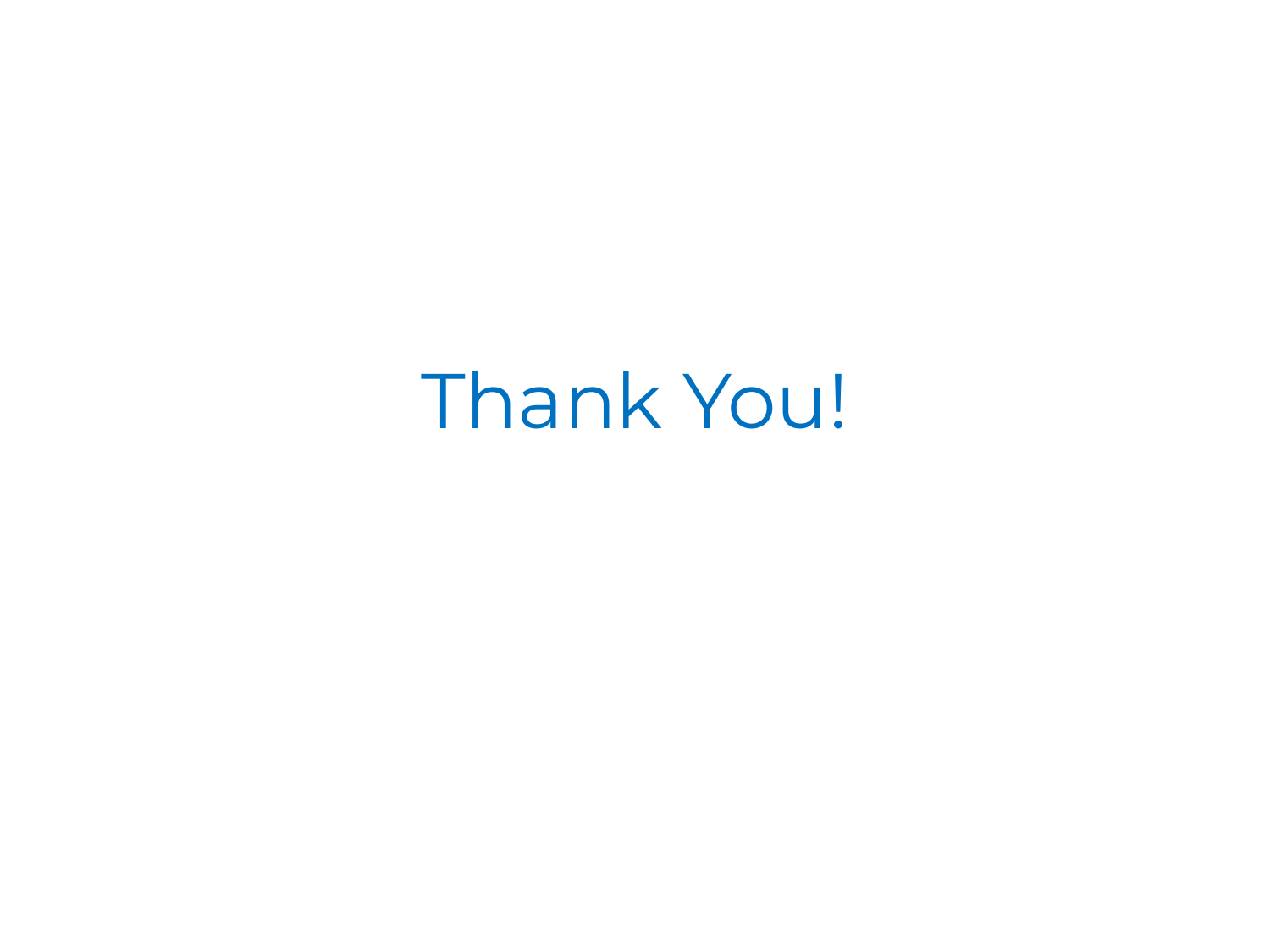

# Thank You!

Contact: John Smith | john.smith@acme.com